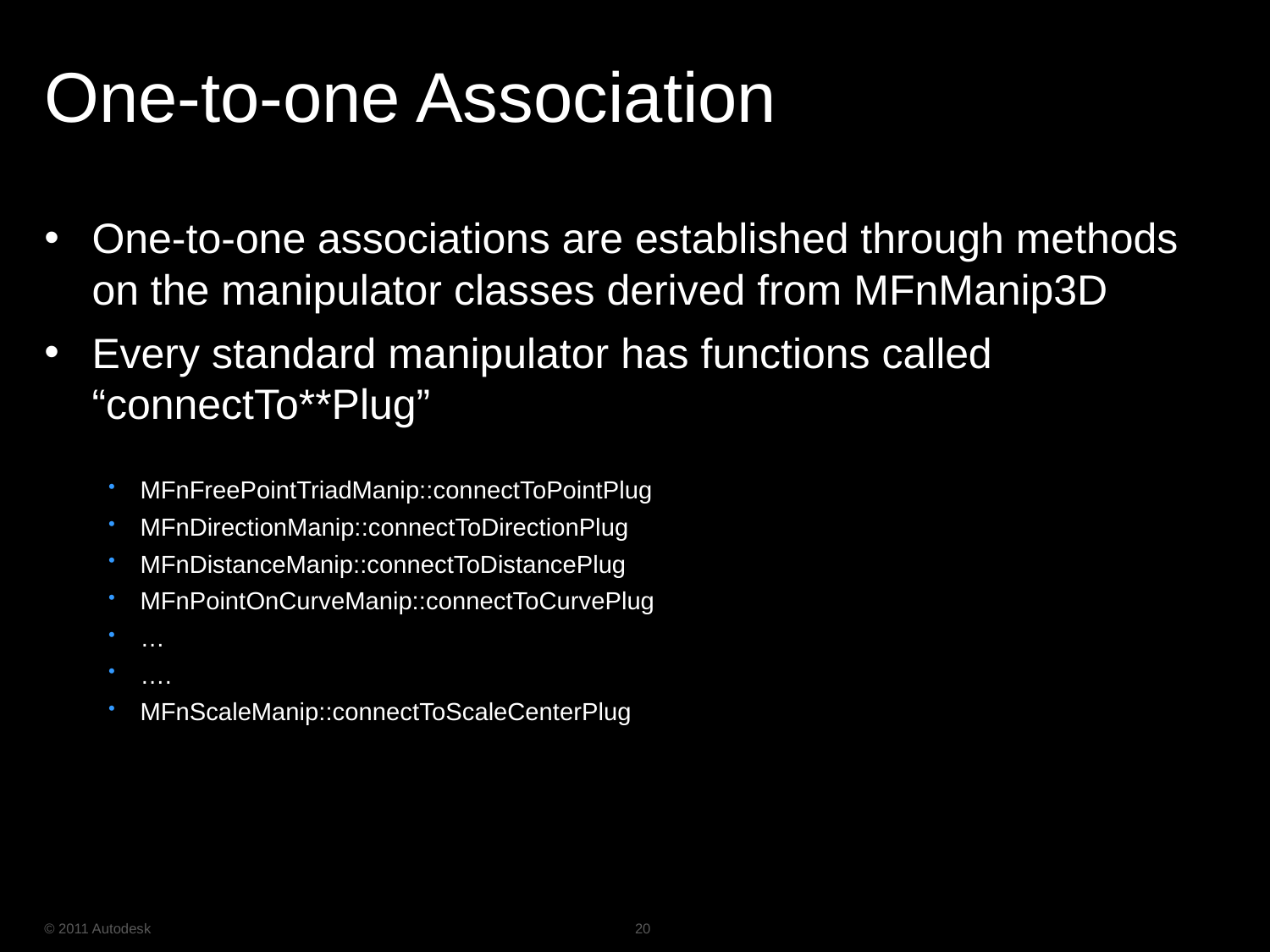

# One-to-one Association

One-to-one associations are established through methods on the manipulator classes derived from MFnManip3D
Every standard manipulator has functions called “connectTo**Plug”

MFnFreePointTriadManip::connectToPointPlug
MFnDirectionManip::connectToDirectionPlug
MFnDistanceManip::connectToDistancePlug
MFnPointOnCurveManip::connectToCurvePlug
…
….
MFnScaleManip::connectToScaleCenterPlug